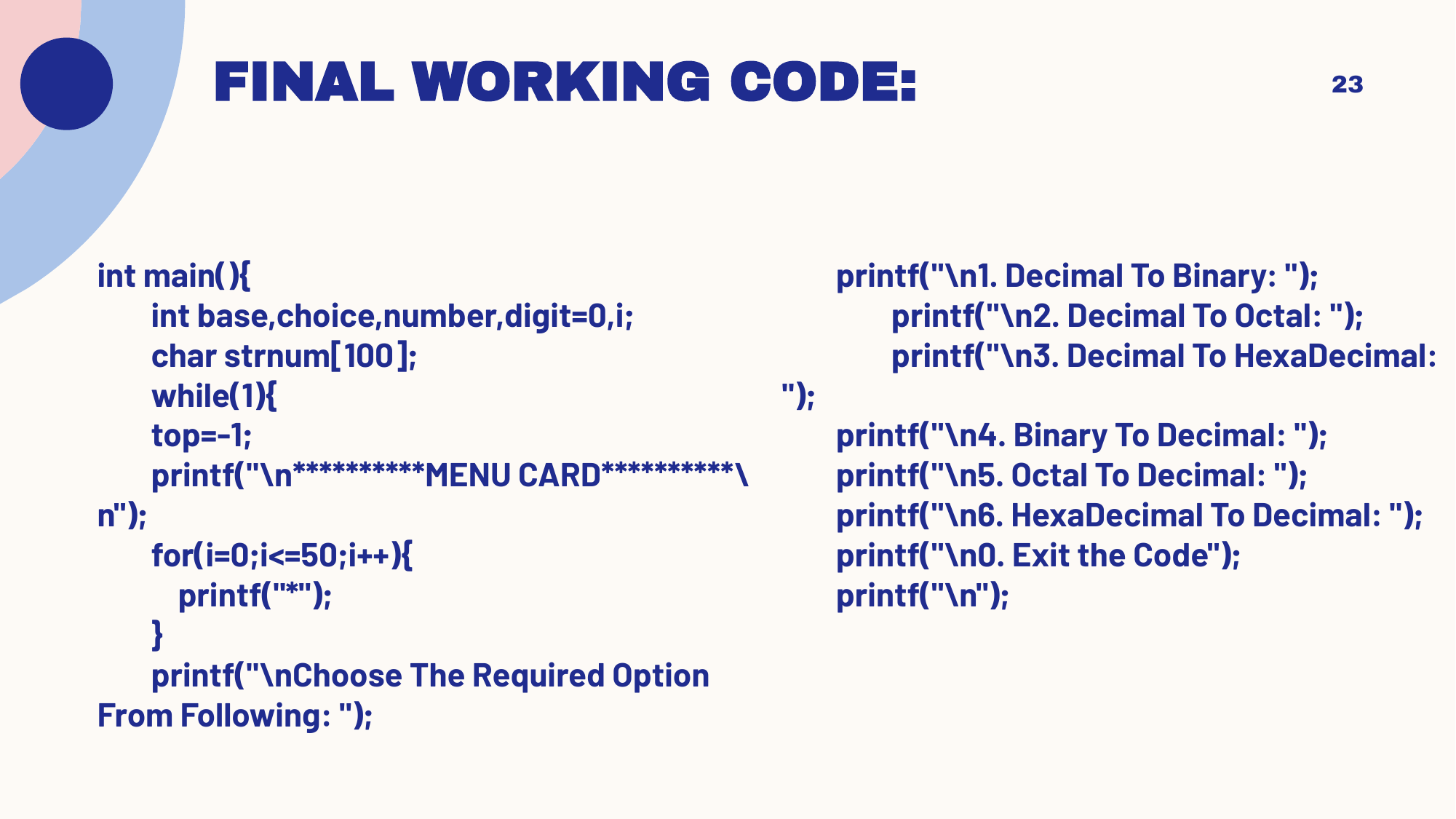

# FINAL WORKING CODE:
23
int main(){
        int base,choice,number,digit=0,i;
        char strnum[100];
        while(1){
        top=-1;
        printf("\n**********MENU CARD**********\n");
        for(i=0;i<=50;i++){
            printf("*");
        }
        printf("\nChoose The Required Option From Following: ");
        printf("\n1. Decimal To Binary: ");
	printf("\n2. Decimal To Octal: ");
	printf("\n3. Decimal To HexaDecimal: ");
        printf("\n4. Binary To Decimal: ");
        printf("\n5. Octal To Decimal: ");
        printf("\n6. HexaDecimal To Decimal: ");
        printf("\n0. Exit the Code");
        printf("\n");